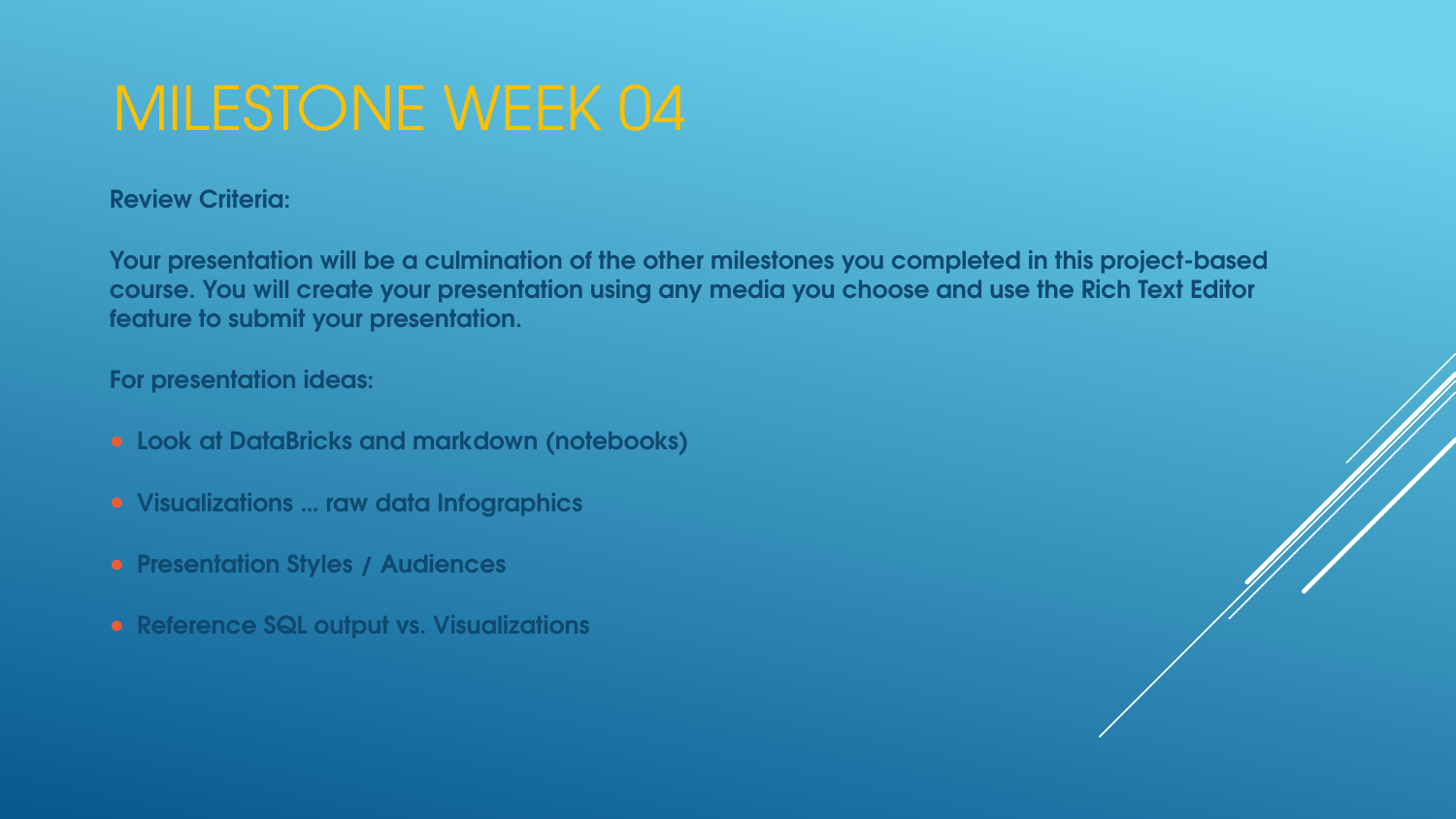

# Milestone Week 04
Review Criteria:
Your presentation will be a culmination of the other milestones you completed in this project-based course. You will create your presentation using any media you choose and use the Rich Text Editor feature to submit your presentation.
For presentation ideas:
Look at DataBricks and markdown (notebooks)
Visualizations … raw data Infographics
Presentation Styles / Audiences
Reference SQL output vs. Visualizations